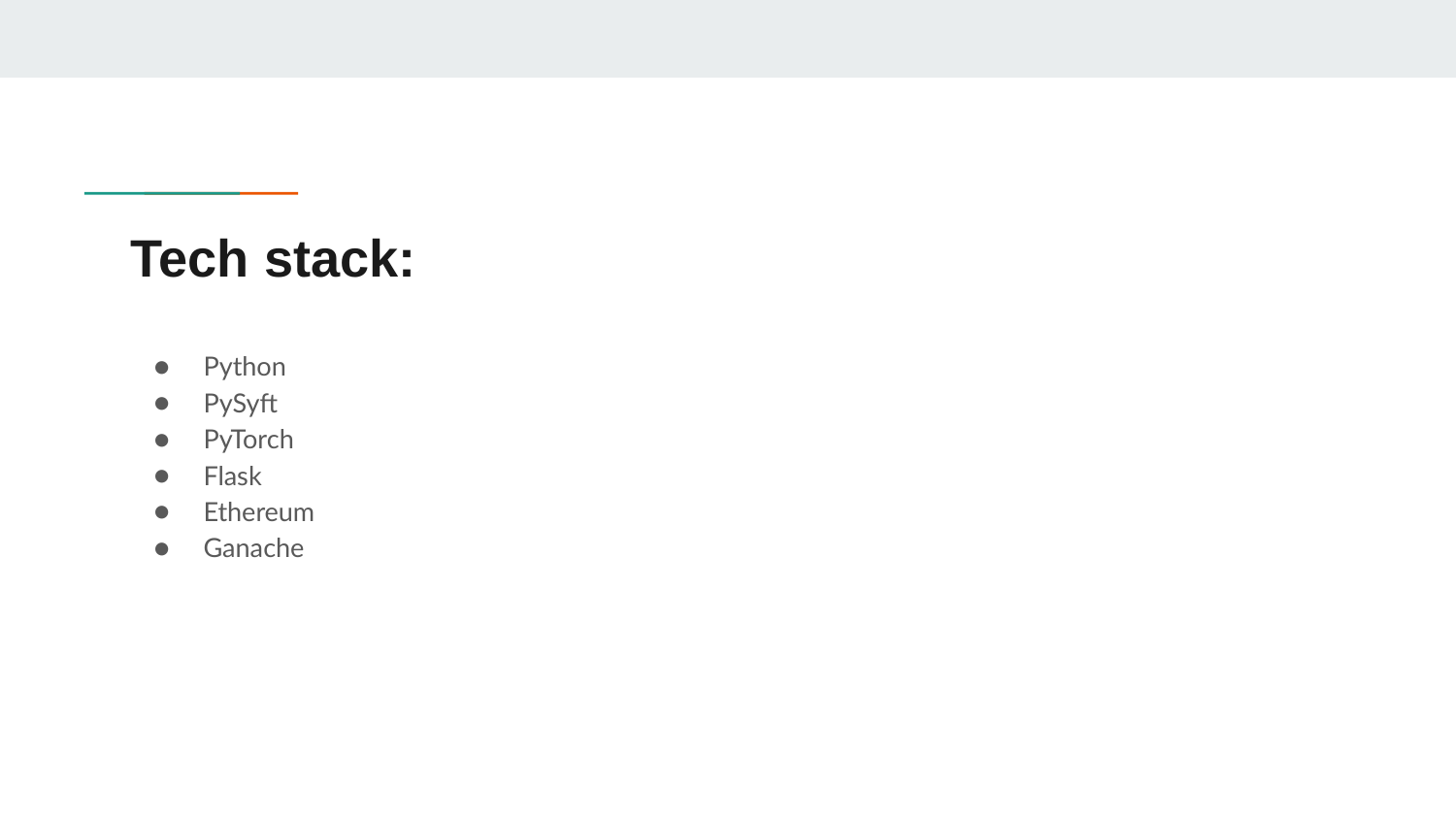

# Tech stack:
Python
PySyft
PyTorch
Flask
Ethereum
Ganache